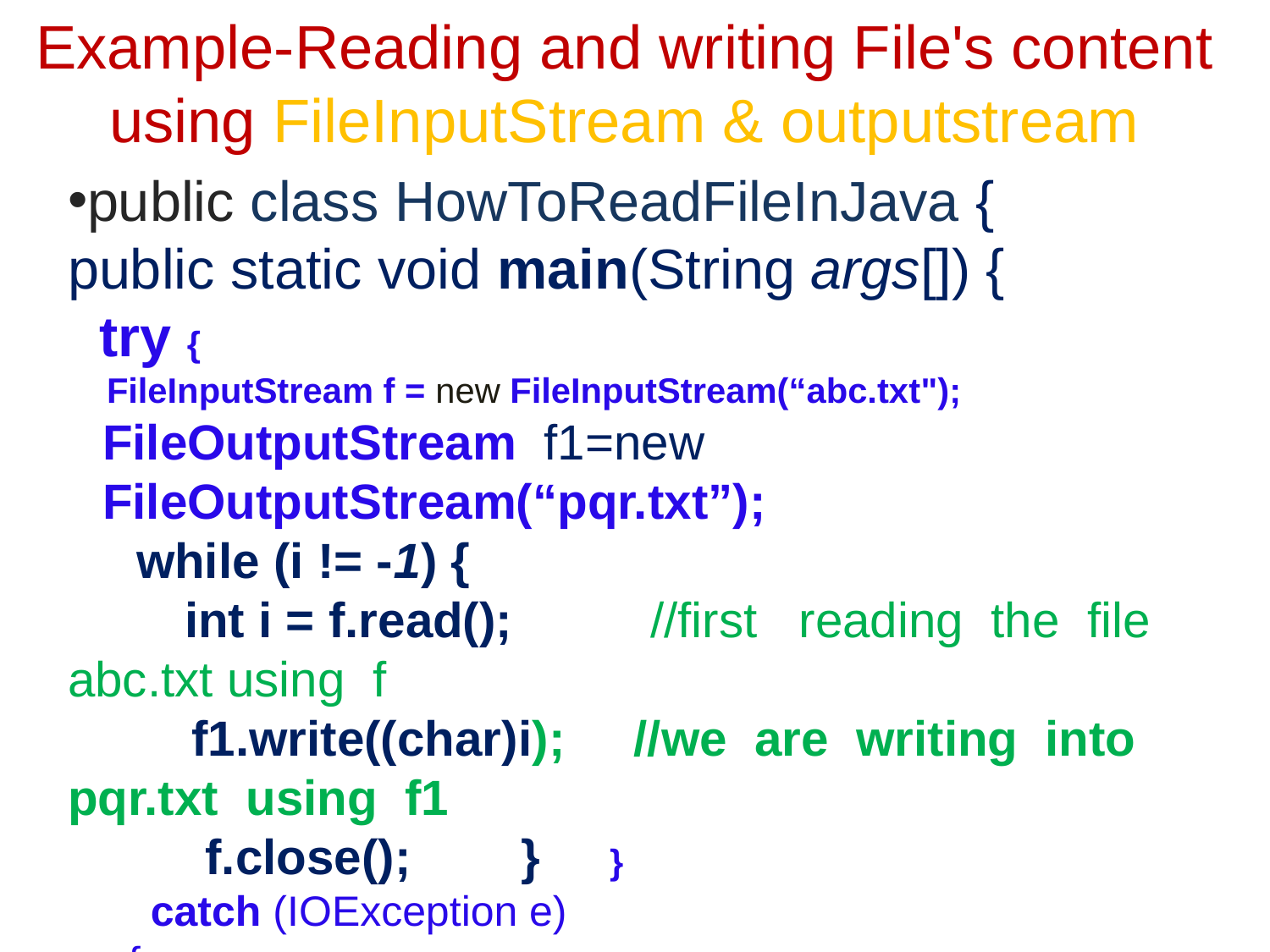

# Example-Reading and writing File's content using FileInputStream & outputstream
public class HowToReadFileInJava {
public static void main(String args[]) {
  try {
    FileInputStream f = new FileInputStream(“abc.txt");
FileOutputStream  f1=new  FileOutputStream(“pqr.txt”);
     while (i != -1) {
            int i = f.read();          //first   reading  the  file  abc.txt using  f
         f1.write((char)i);     //we  are  writing  into  pqr.txt  using  f1
          f.close();        }     }
       catch (IOException e)
     {
  System.out.println("Failed to read binary data from File");
  e.printStackTrace();
   }